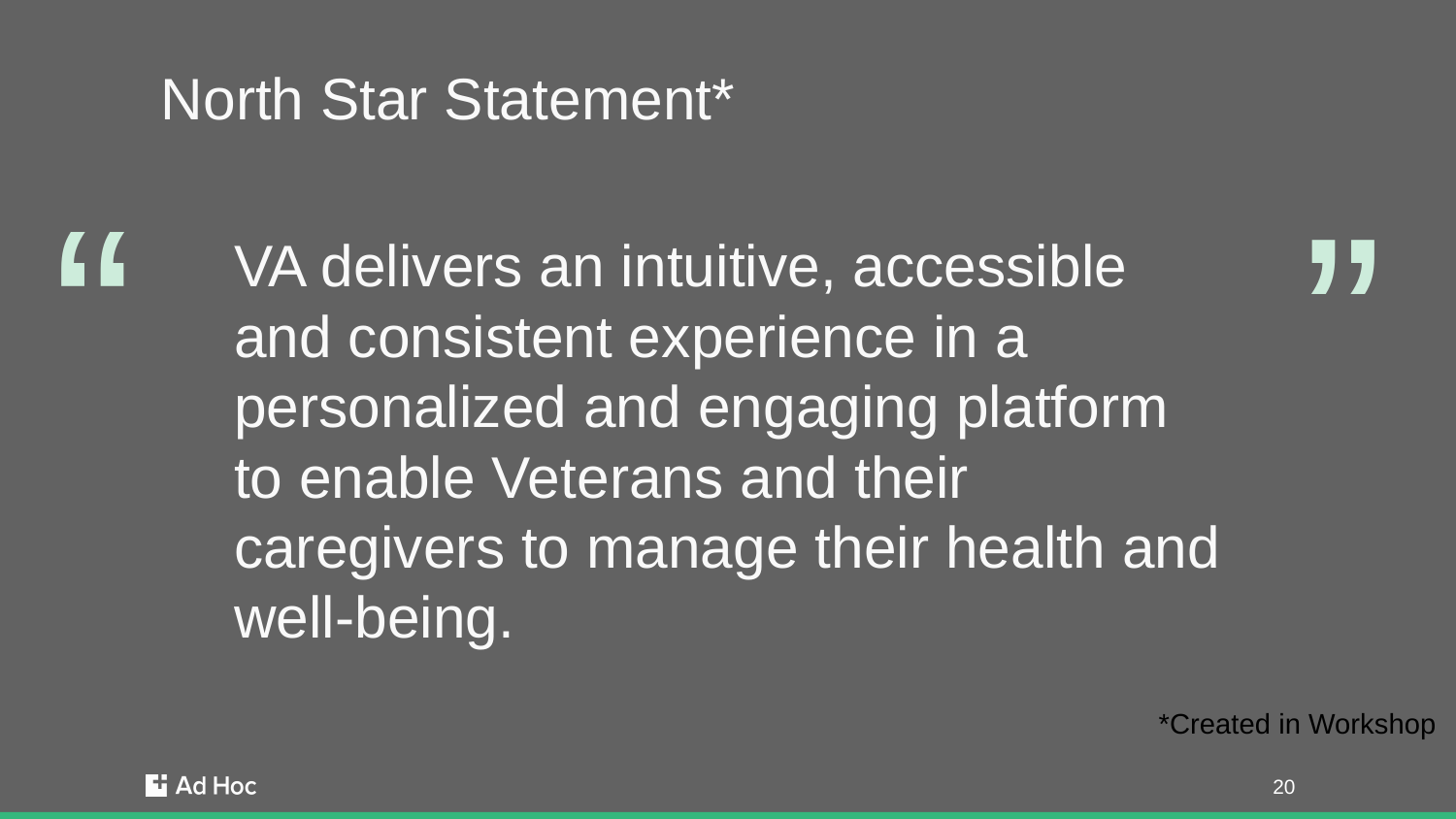

North Star Statement*
# VA delivers an intuitive, accessible and consistent experience in a personalized and engaging platform to enable Veterans and their caregivers to manage their health and well-being.
*Created in Workshop
20